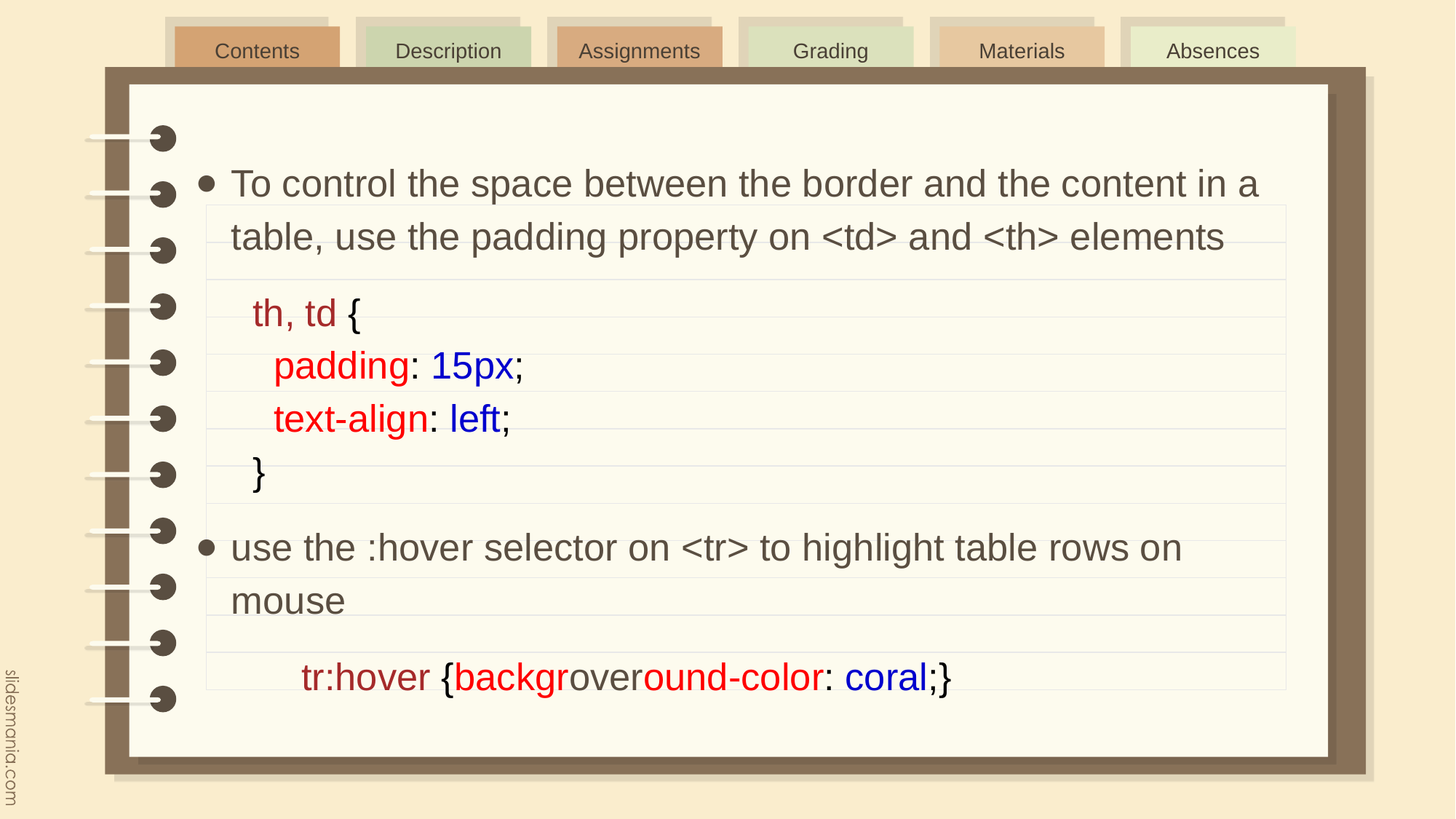

To control the space between the border and the content in a table, use the padding property on <td> and <th> elements
th, td {
  padding: 15px;
  text-align: left;
}
use the :hover selector on <tr> to highlight table rows on mouse
	tr:hover {backgroveround-color: coral;}